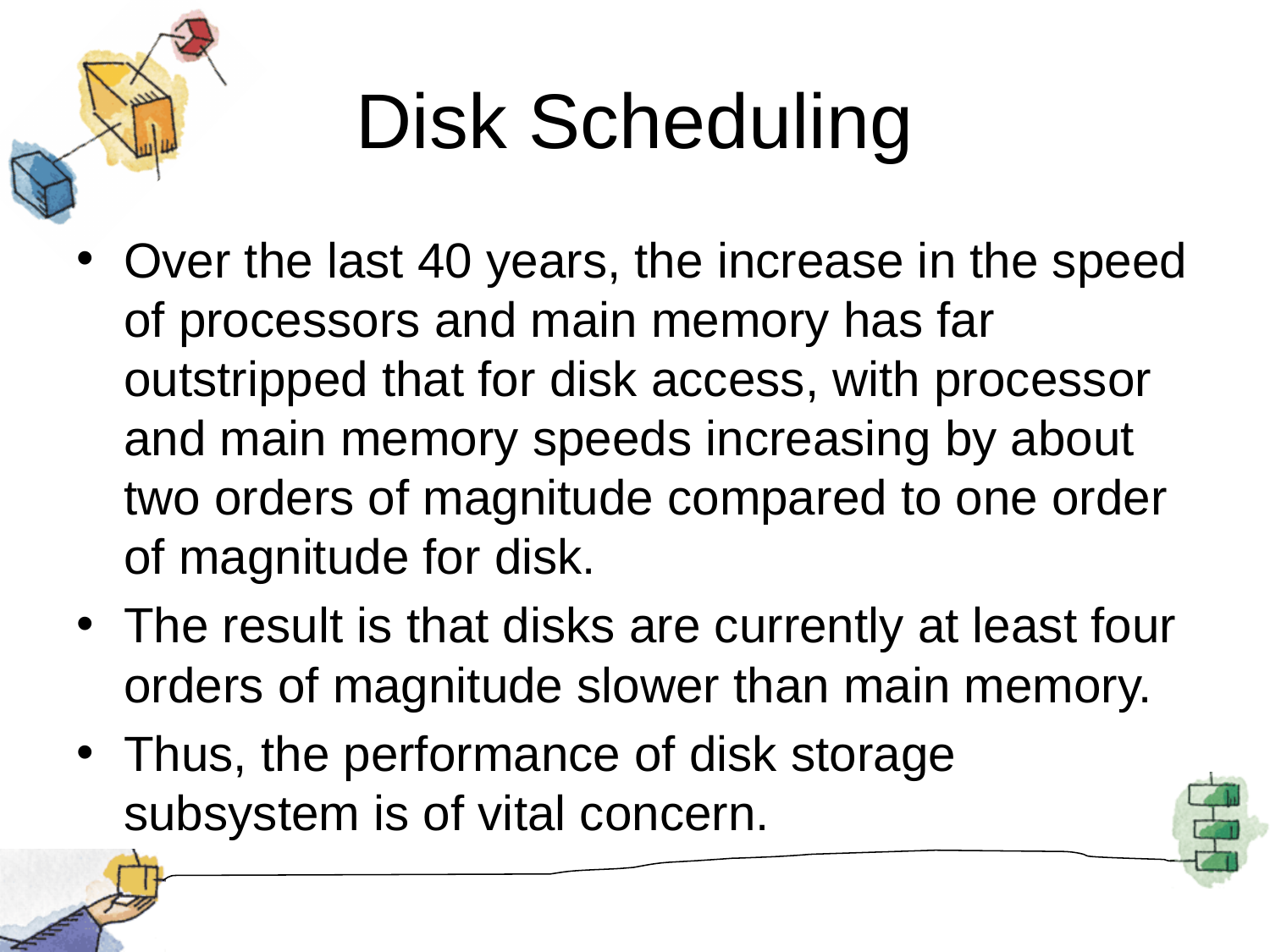

# Disk Scheduling
Over the last 40 years, the increase in the speed of processors and main memory has far outstripped that for disk access, with processor and main memory speeds increasing by about two orders of magnitude compared to one order of magnitude for disk.
The result is that disks are currently at least four orders of magnitude slower than main memory.
Thus, the performance of disk storage subsystem is of vital concern.